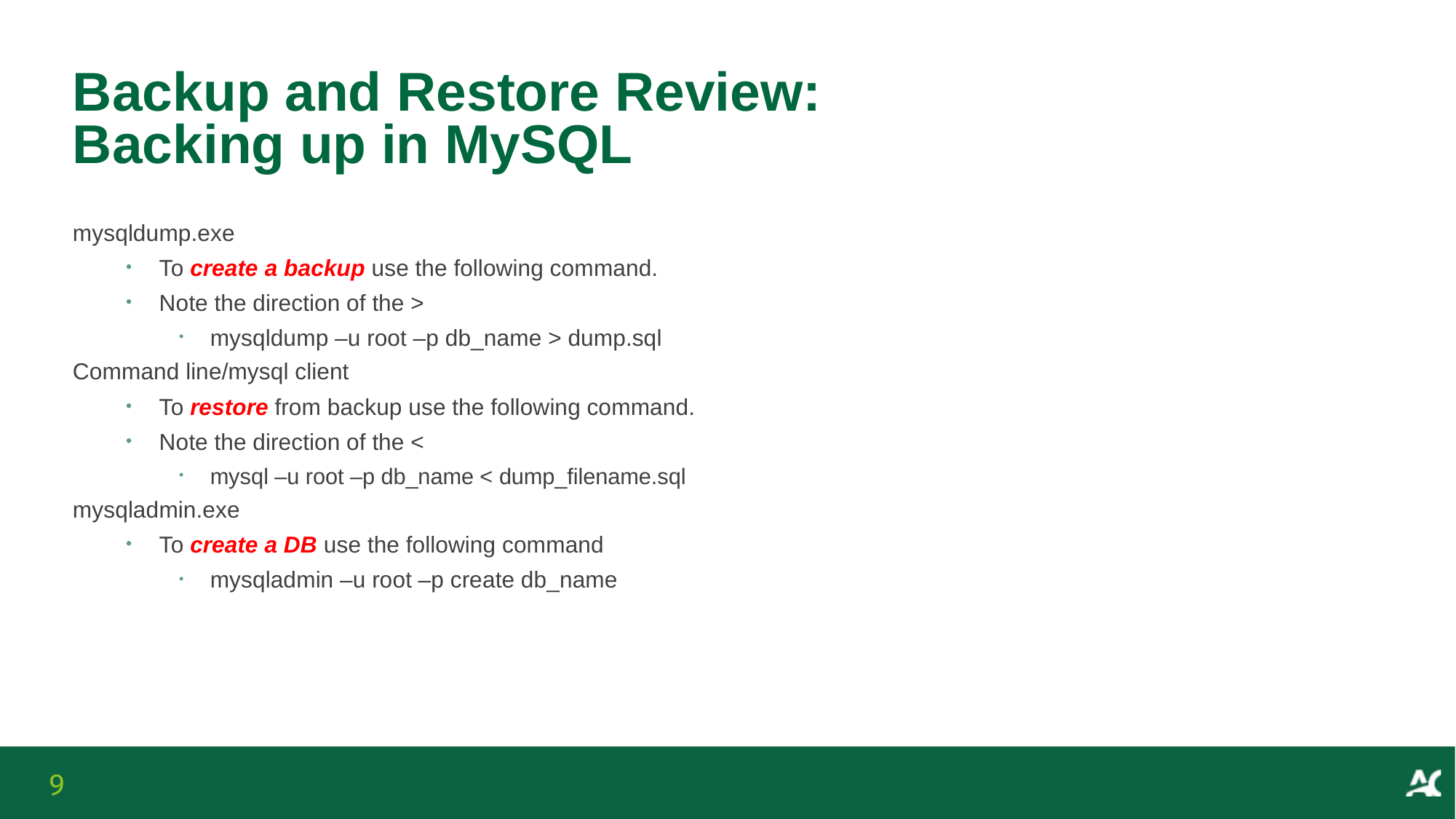

# Backup and Restore Review: Backing up in MySQL
mysqldump.exe
To create a backup use the following command.
Note the direction of the >
mysqldump –u root –p db_name > dump.sql
Command line/mysql client
To restore from backup use the following command.
Note the direction of the <
mysql –u root –p db_name < dump_filename.sql
mysqladmin.exe
To create a DB use the following command
mysqladmin –u root –p create db_name

9